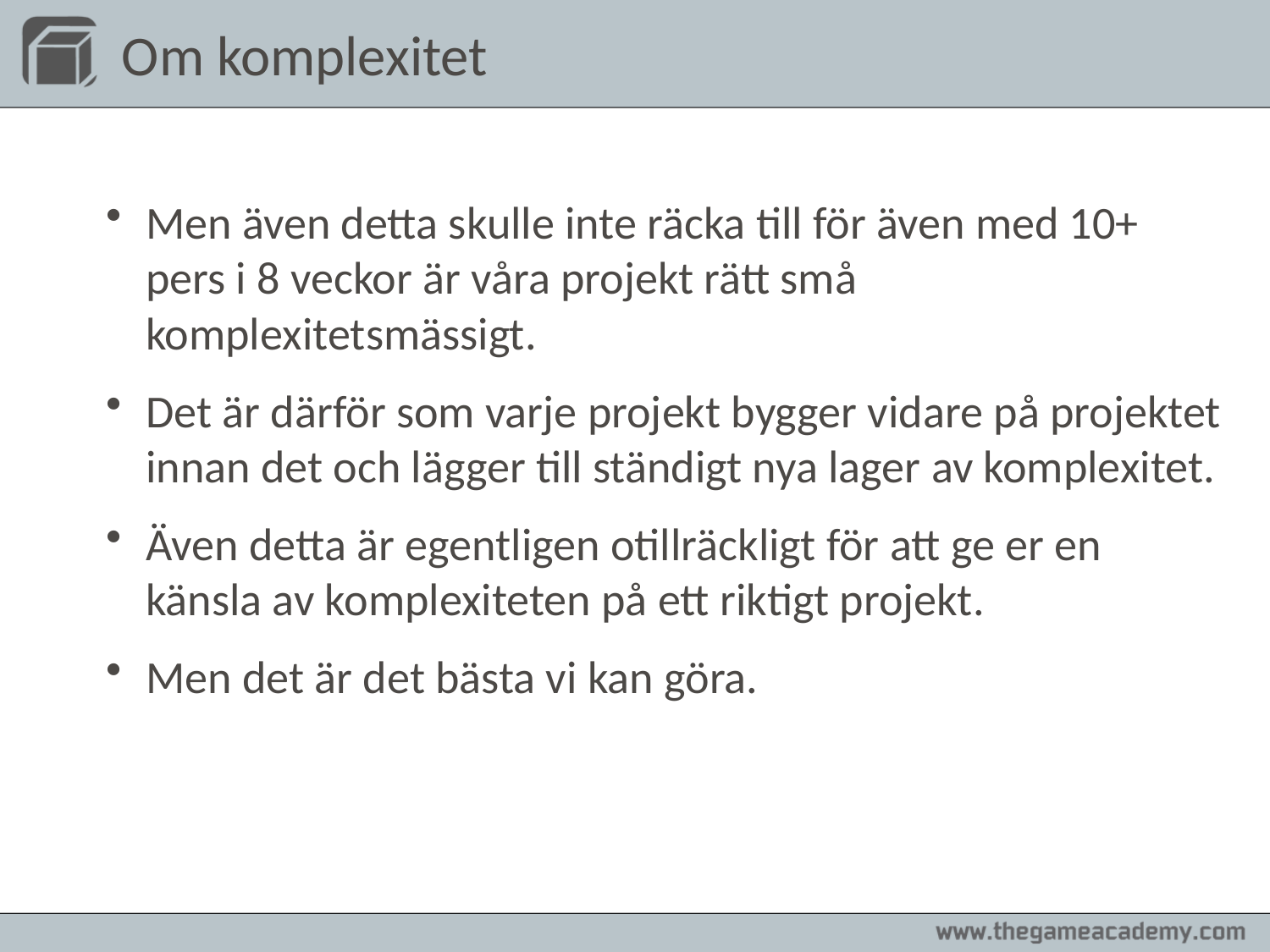

# Om komplexitet

Men även detta skulle inte räcka till för även med 10+ pers i 8 veckor är våra projekt rätt små komplexitetsmässigt.
Det är därför som varje projekt bygger vidare på projektet innan det och lägger till ständigt nya lager av komplexitet.
Även detta är egentligen otillräckligt för att ge er en känsla av komplexiteten på ett riktigt projekt.
Men det är det bästa vi kan göra.